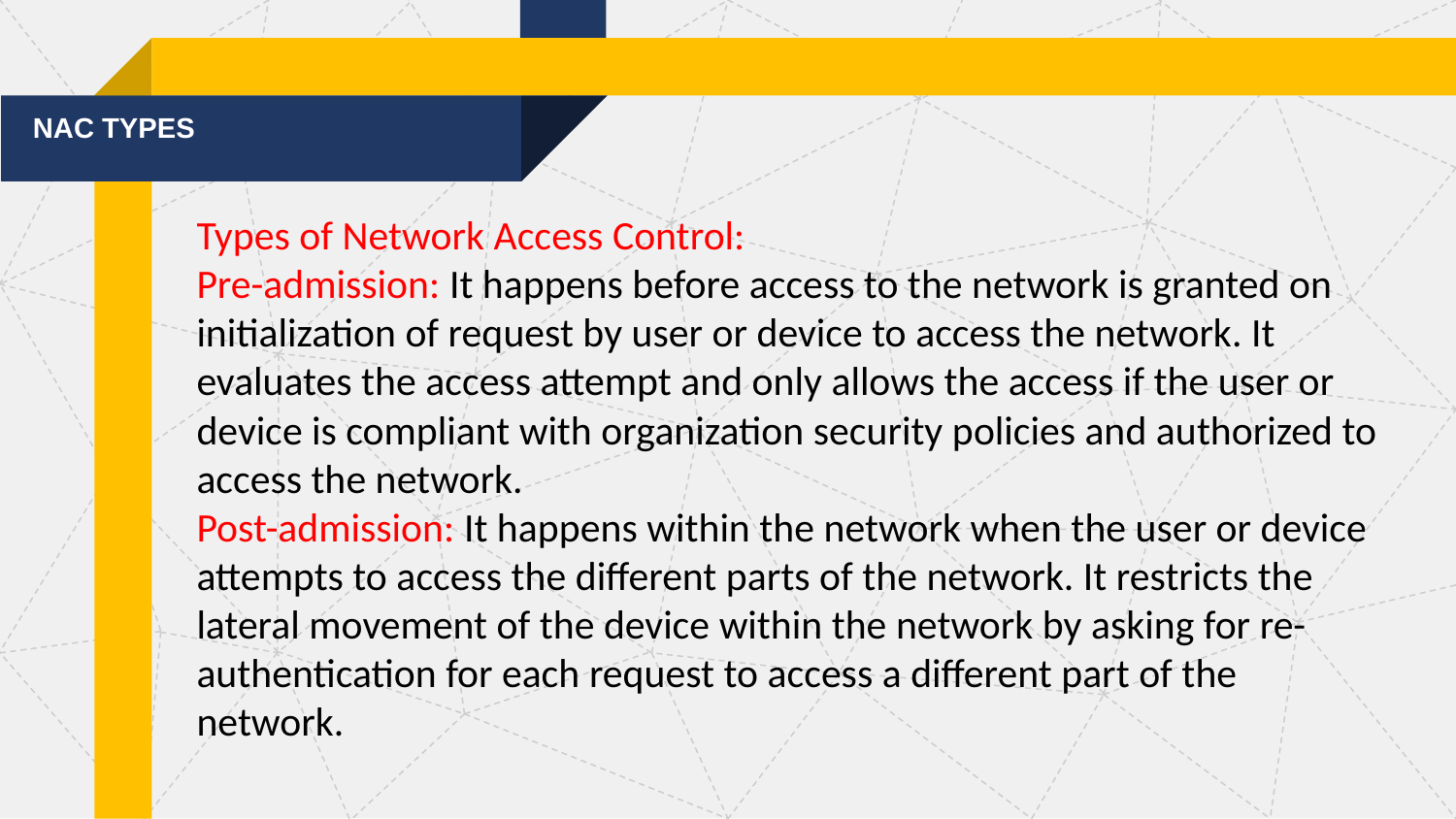

NAC TYPES
Types of Network Access Control:
Pre-admission: It happens before access to the network is granted on initialization of request by user or device to access the network. It evaluates the access attempt and only allows the access if the user or device is compliant with organization security policies and authorized to access the network.
Post-admission: It happens within the network when the user or device attempts to access the different parts of the network. It restricts the lateral movement of the device within the network by asking for re-authentication for each request to access a different part of the network.